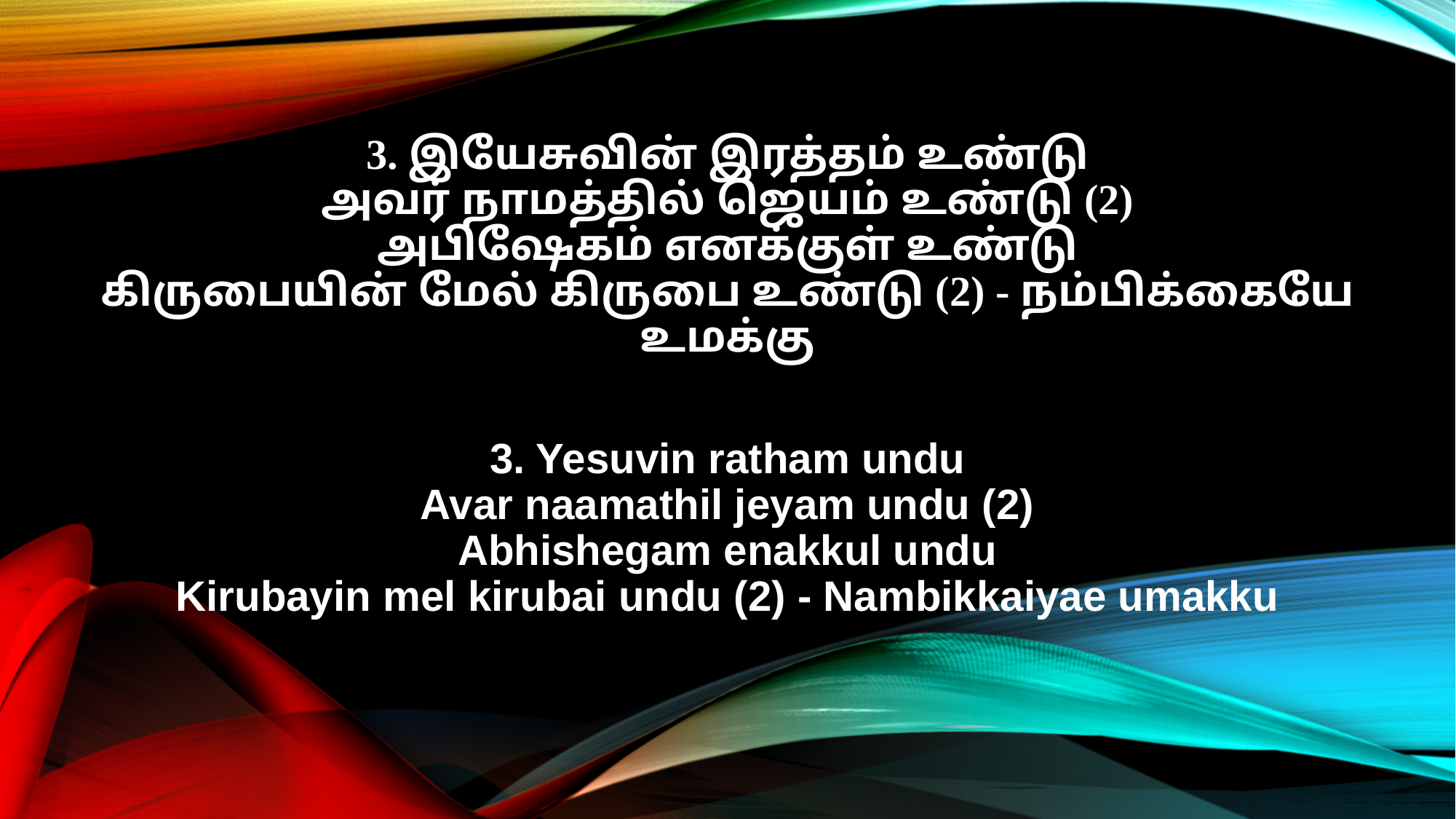

3. இயேசுவின் இரத்தம் உண்டு
அவர் நாமத்தில் ஜெயம் உண்டு (2)
அபிஷேகம் எனக்குள் உண்டு
கிருபையின் மேல் கிருபை உண்டு (2) - நம்பிக்கையே உமக்கு

3. Yesuvin ratham undu
Avar naamathil jeyam undu (2)
Abhishegam enakkul undu
Kirubayin mel kirubai undu (2) - Nambikkaiyae umakku